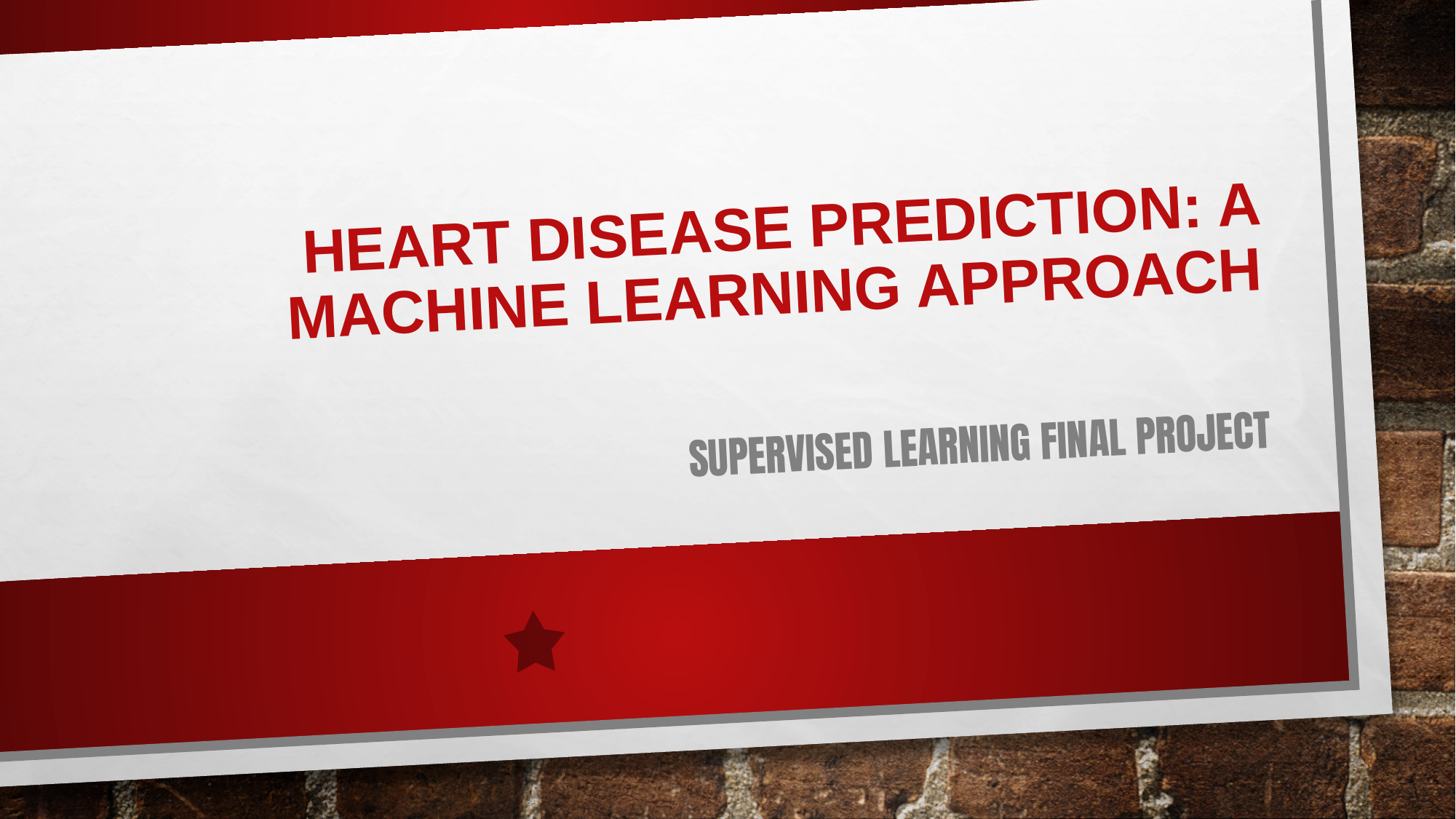

# Heart Disease Prediction: A Machine Learning Approach
Supervised Learning Final Project